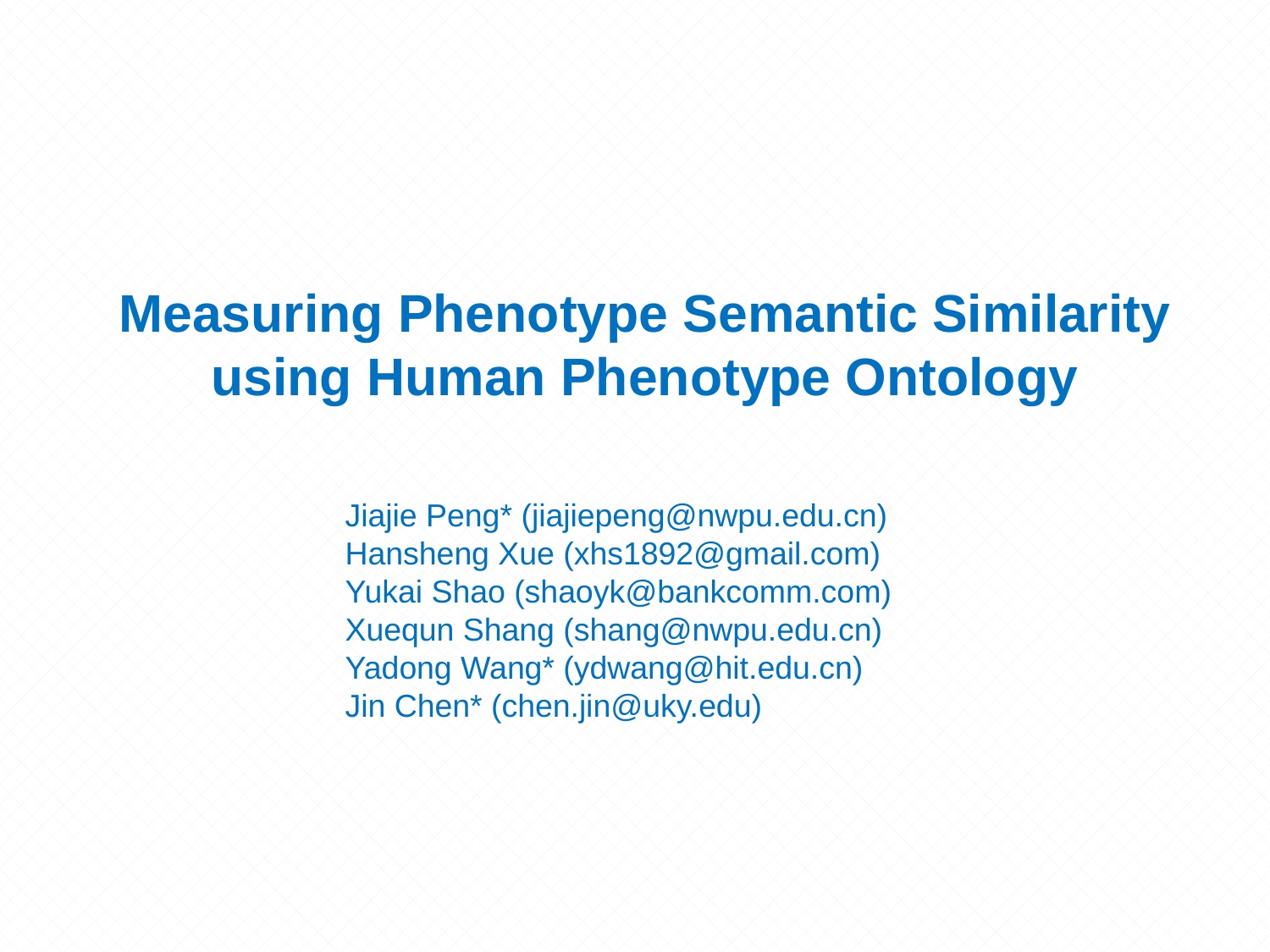

Measuring Phenotype Semantic Similarity using Human Phenotype Ontology
Jiajie Peng* (jiajiepeng@nwpu.edu.cn)
Hansheng Xue (xhs1892@gmail.com)
Yukai Shao (shaoyk@bankcomm.com)
Xuequn Shang (shang@nwpu.edu.cn)
Yadong Wang* (ydwang@hit.edu.cn)
Jin Chen* (chen.jin@uky.edu)